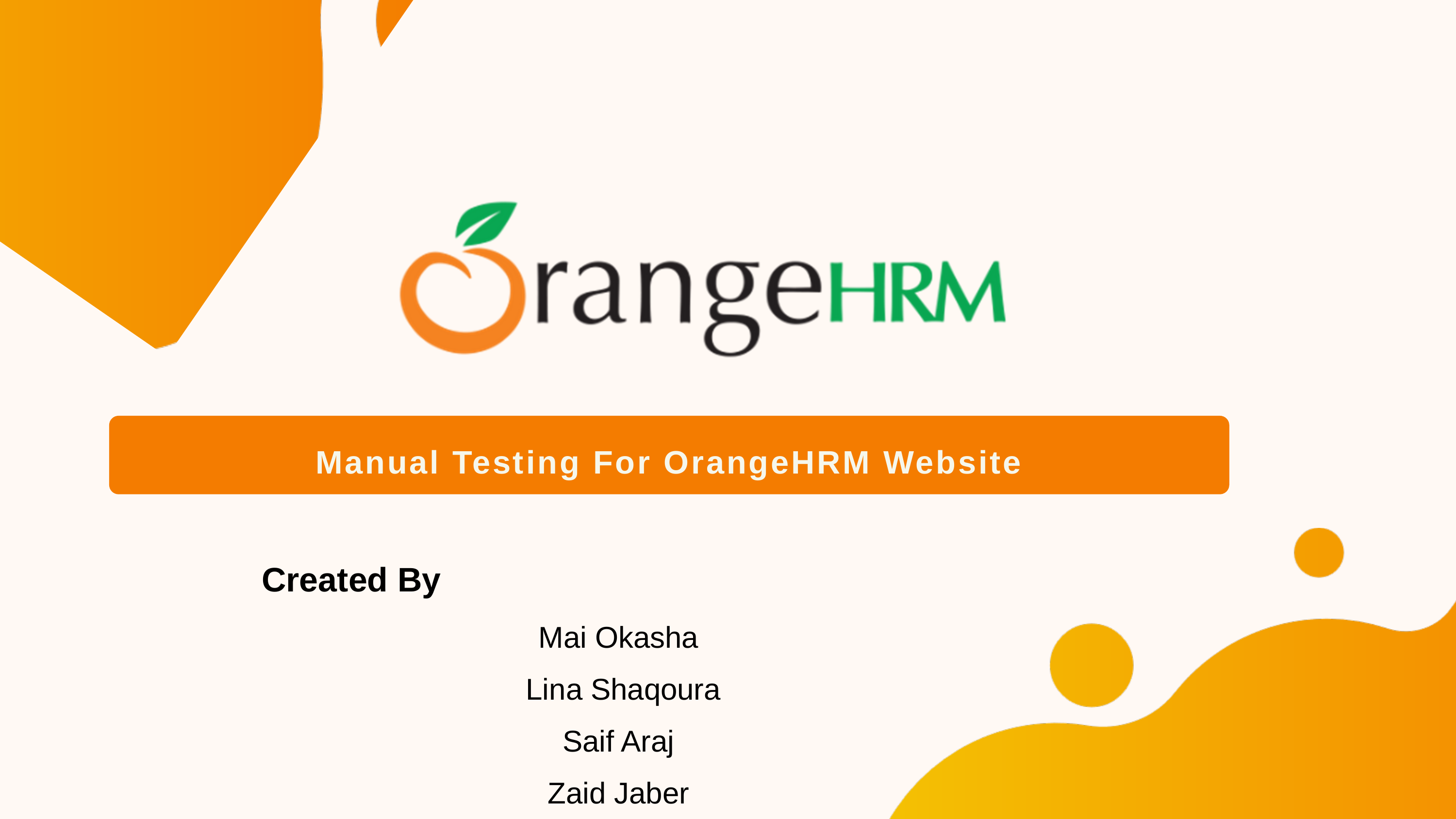

Manual Testing For OrangeHRM Website

Created By

Mai Okasha
Lina Shaqoura
Saif Araj
Zaid Jaber